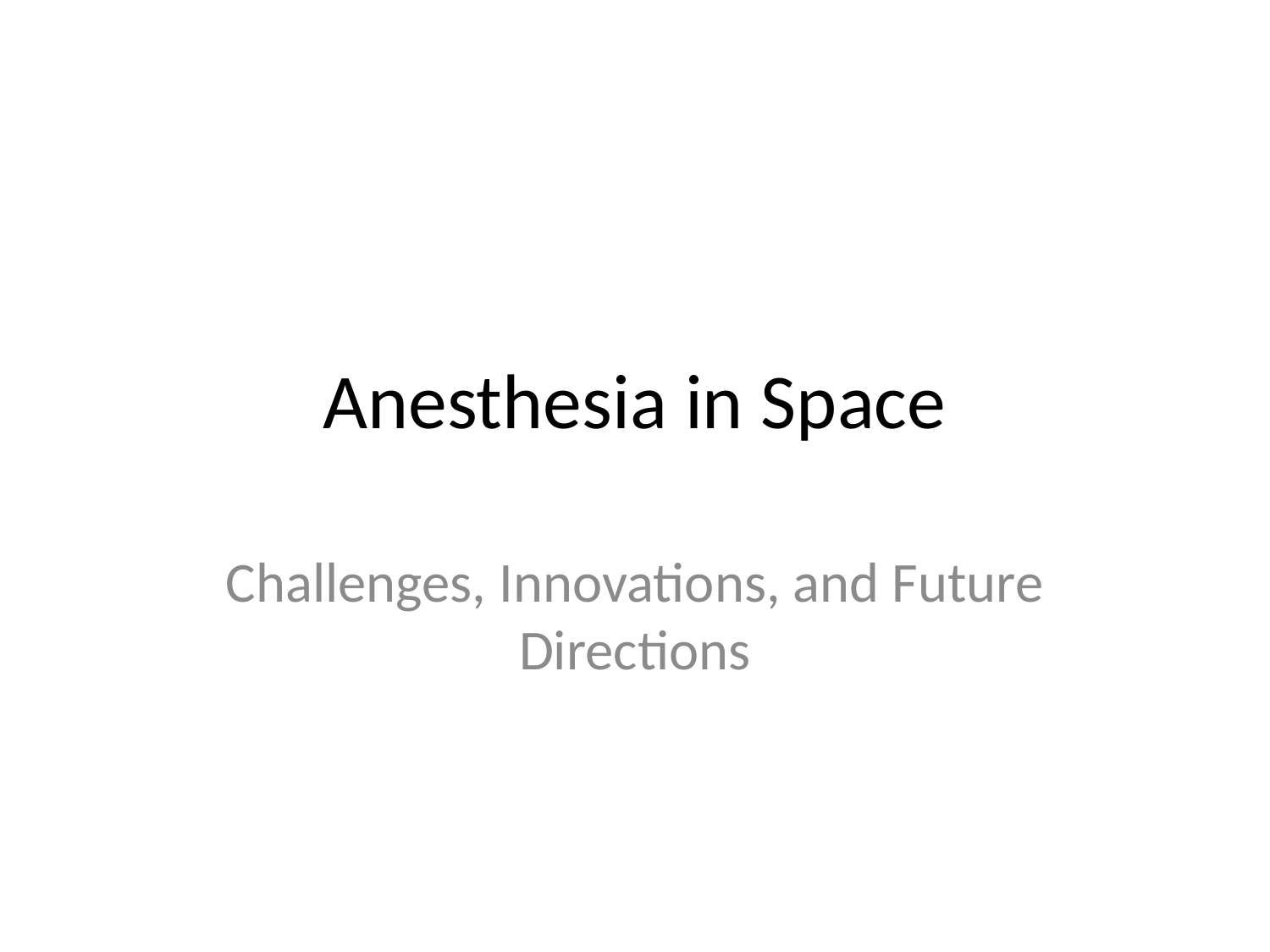

# Anesthesia in Space
Challenges, Innovations, and Future Directions